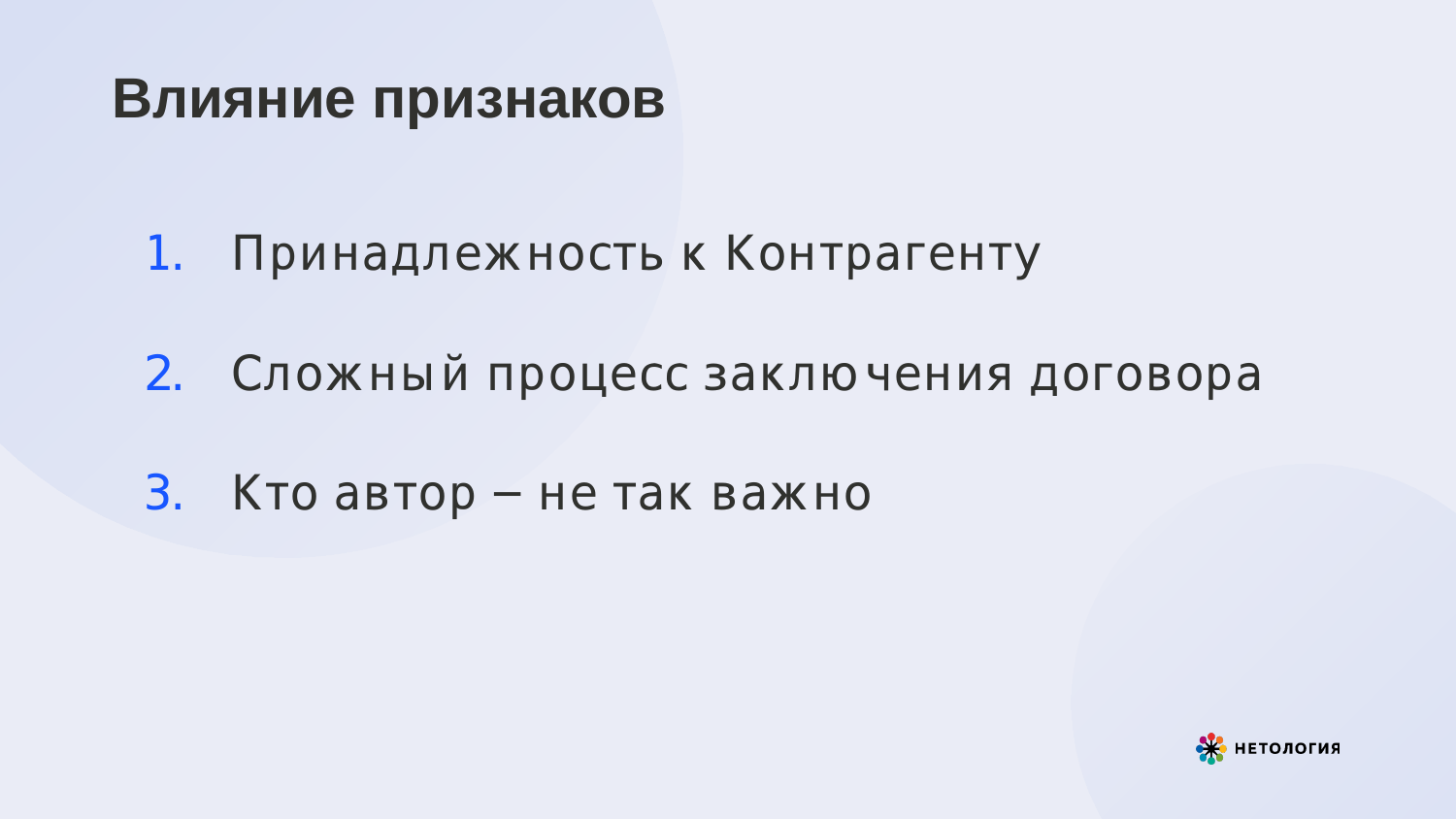

# Влияние признаков
 Принадлежность к Контрагенту
 Сложный процесс заключения договора
 Кто автор – не так важно